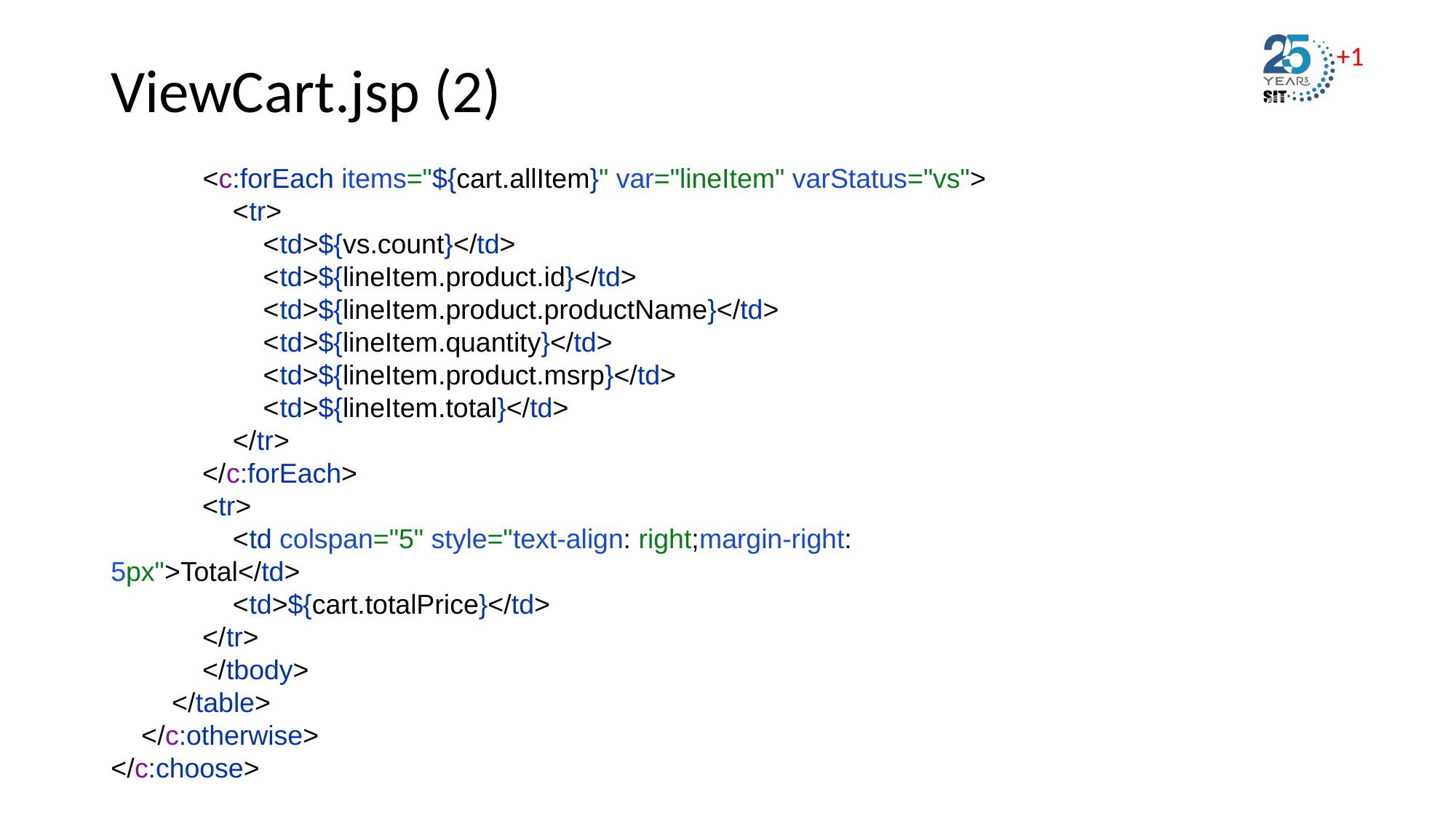

# ViewCart.jsp (2)
            <c:forEach items="${cart.allItem}" var="lineItem" varStatus="vs">
                <tr>
                    <td>${vs.count}</td>
                    <td>${lineItem.product.id}</td>
                    <td>${lineItem.product.productName}</td>
                    <td>${lineItem.quantity}</td>
                    <td>${lineItem.product.msrp}</td>
                    <td>${lineItem.total}</td>
                </tr>
            </c:forEach>
            <tr>
                <td colspan="5" style="text-align: right;margin-right: 5px">Total</td>
                <td>${cart.totalPrice}</td>
            </tr>
            </tbody>
        </table>
    </c:otherwise>
</c:choose>